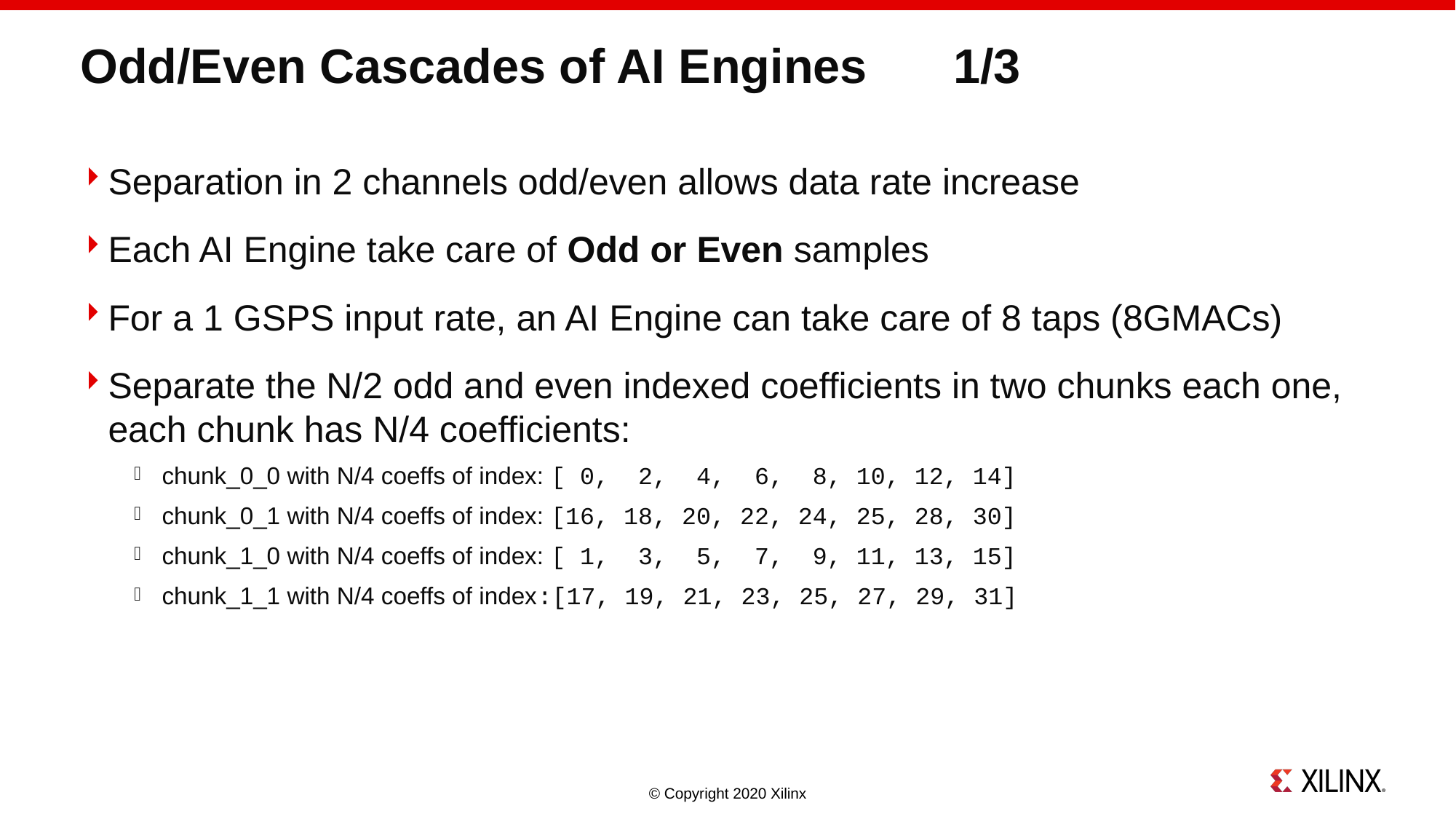

# Odd/Even Cascades of AI Engines	1/3
Separation in 2 channels odd/even allows data rate increase
Each AI Engine take care of Odd or Even samples
For a 1 GSPS input rate, an AI Engine can take care of 8 taps (8GMACs)
Separate the N/2 odd and even indexed coefficients in two chunks each one, each chunk has N/4 coefficients:
chunk_0_0 with N/4 coeffs of index: [ 0,  2,  4,  6,  8, 10, 12, 14]
chunk_0_1 with N/4 coeffs of index: [16, 18, 20, 22, 24, 25, 28, 30]
chunk_1_0 with N/4 coeffs of index: [ 1,  3,  5,  7,  9, 11, 13, 15]
chunk_1_1 with N/4 coeffs of index:[17, 19, 21, 23, 25, 27, 29, 31]